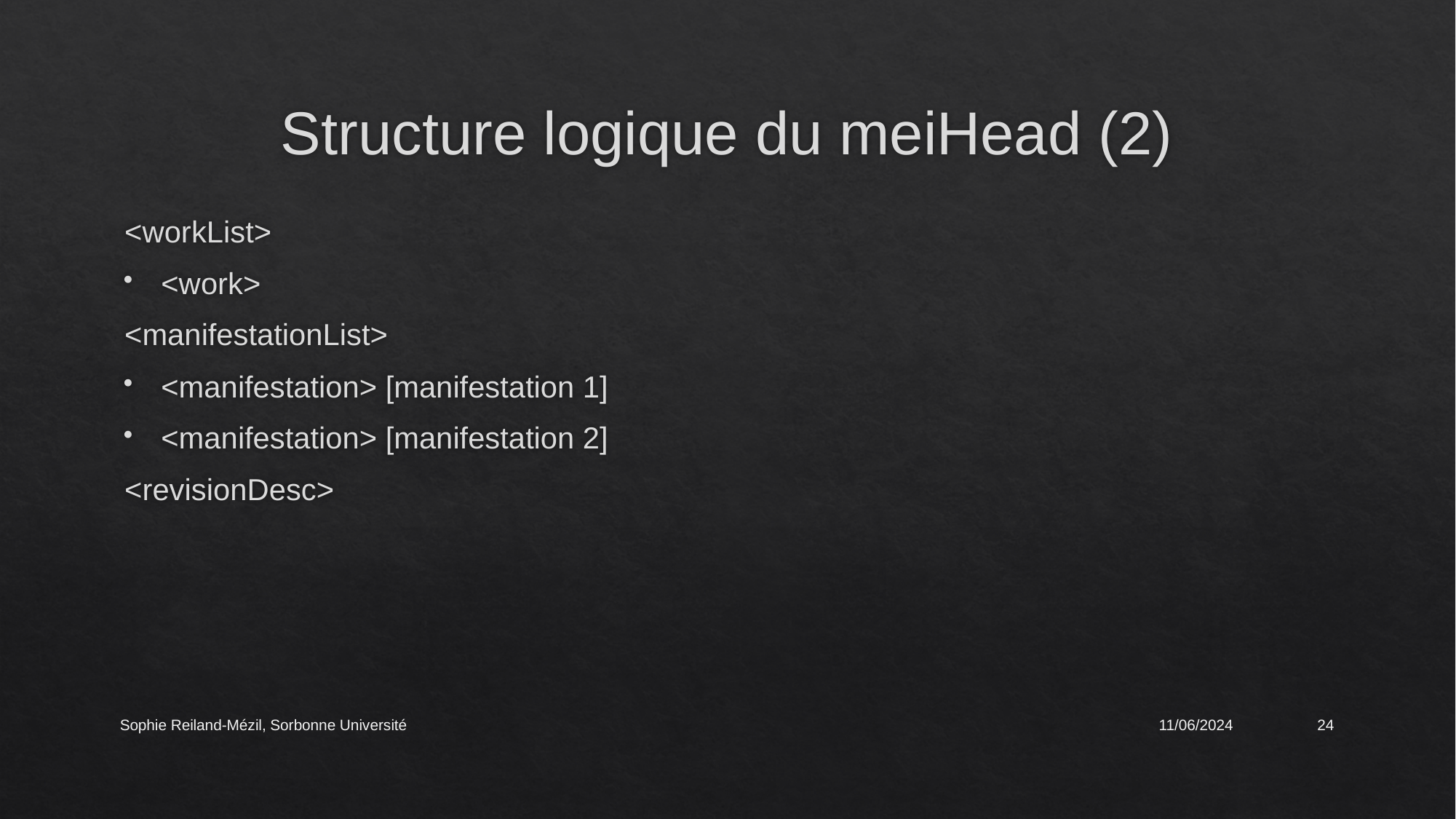

# Structure logique du meiHead (2)
<workList>
<work>
<manifestationList>
<manifestation> [manifestation 1]
<manifestation> [manifestation 2]
<revisionDesc>
Sophie Reiland-Mézil, Sorbonne Université
11/06/2024
24